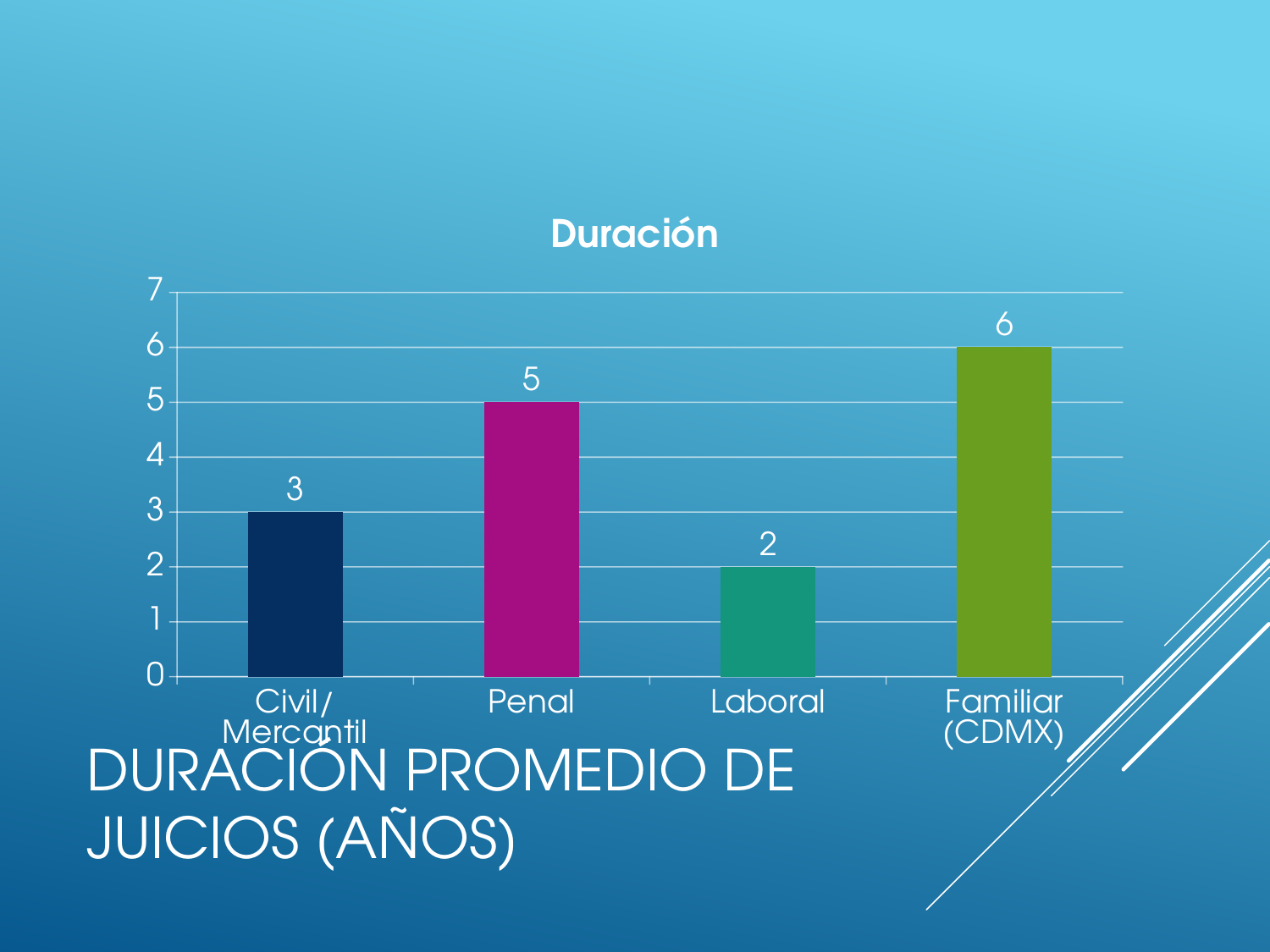

### Chart:

| Category | Duración |
|---|---|
| Civil/Mercantil | 3.0 |
| Penal | 5.0 |
| Laboral | 2.0 |
| Familiar (CDMX) | 6.0 |
# Duración Promedio de Juicios (años)